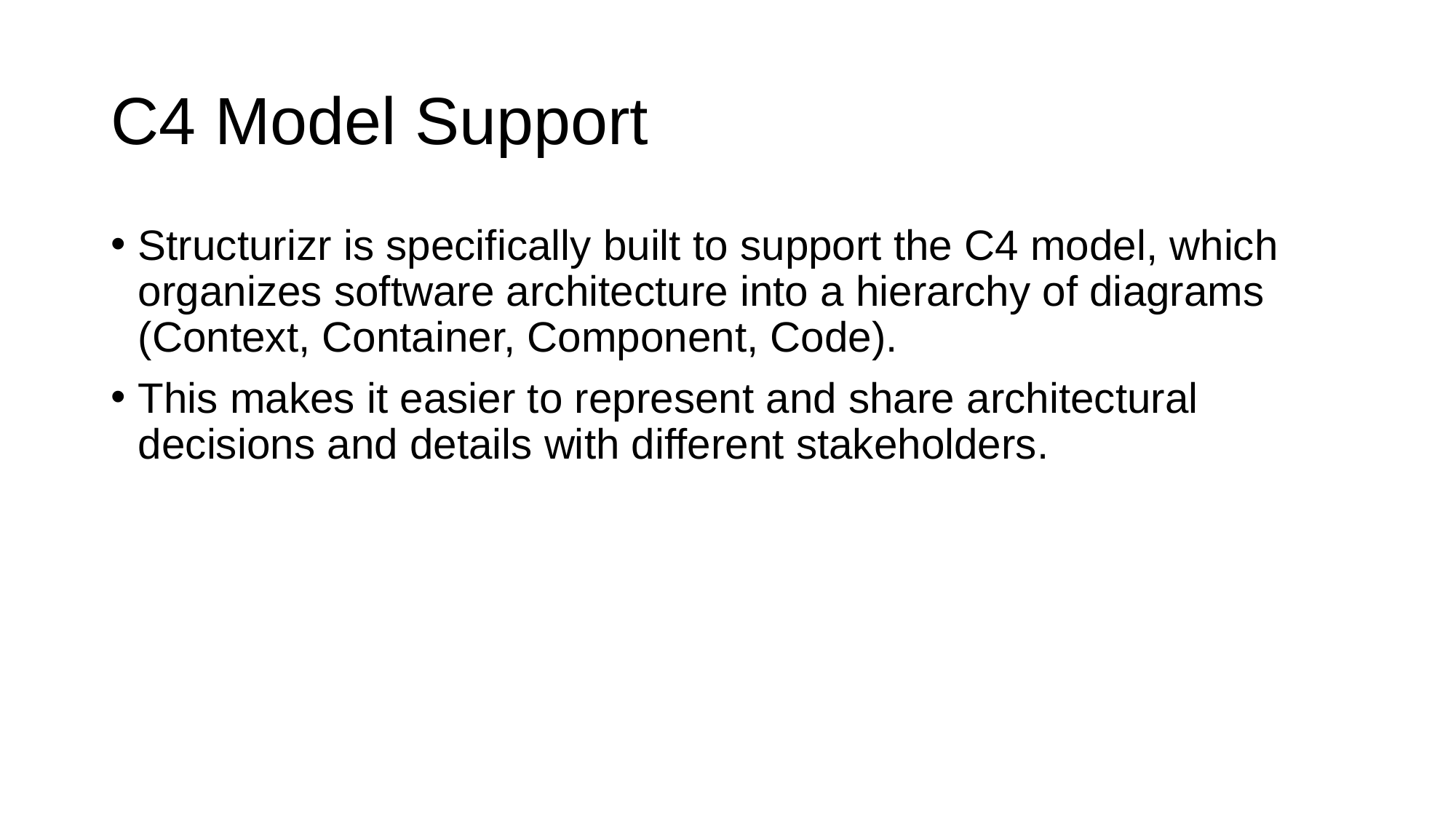

# C4 Model Support
Structurizr is specifically built to support the C4 model, which organizes software architecture into a hierarchy of diagrams (Context, Container, Component, Code).
This makes it easier to represent and share architectural decisions and details with different stakeholders.